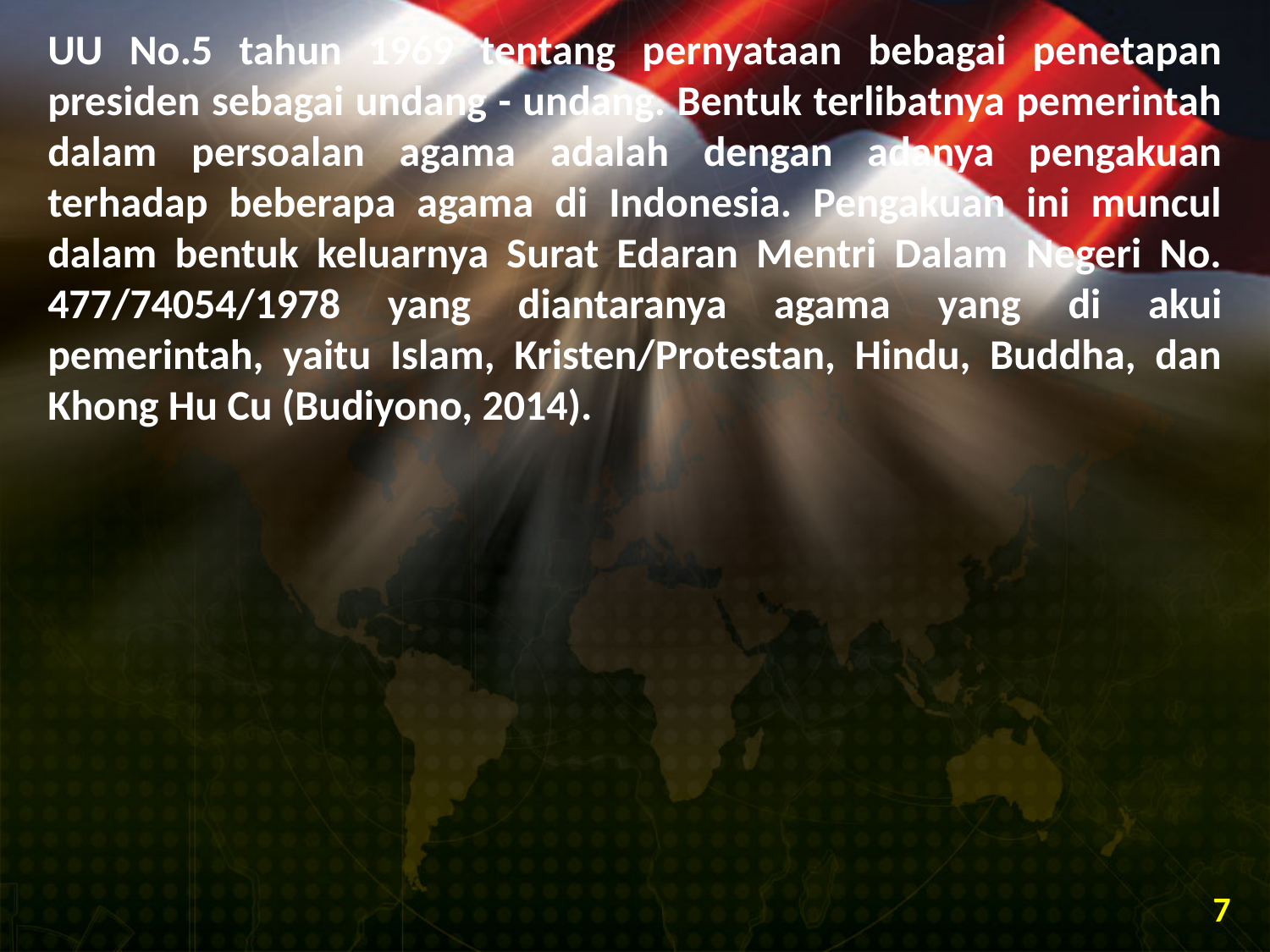

UU No.5 tahun 1969 tentang pernyataan bebagai penetapan presiden sebagai undang - undang. Bentuk terlibatnya pemerintah dalam persoalan agama adalah dengan adanya pengakuan terhadap beberapa agama di Indonesia. Pengakuan ini muncul dalam bentuk keluarnya Surat Edaran Mentri Dalam Negeri No. 477/74054/1978 yang diantaranya agama yang di akui pemerintah, yaitu Islam, Kristen/Protestan, Hindu, Buddha, dan Khong Hu Cu (Budiyono, 2014).
7